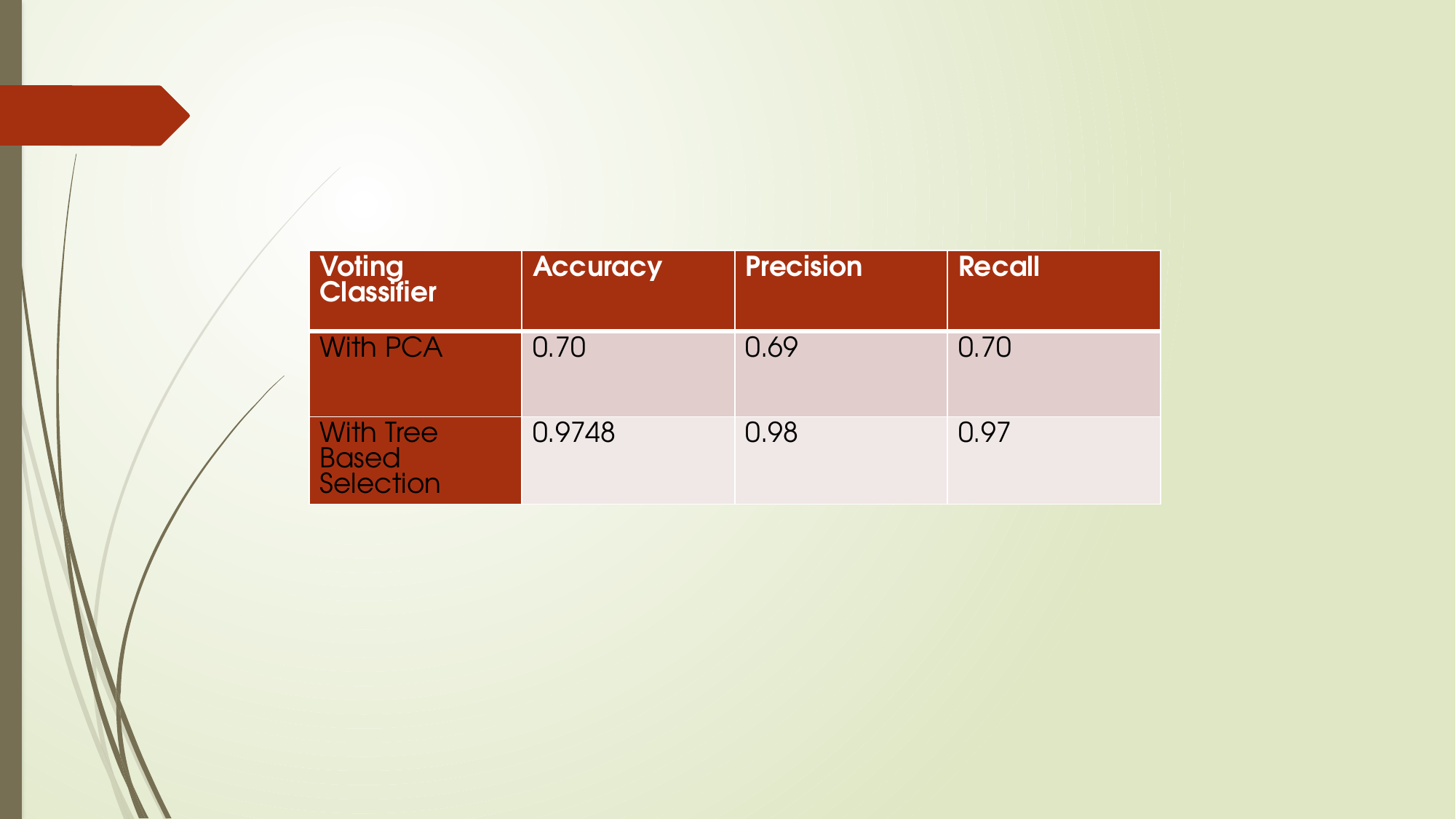

#
| Voting Classifier | Accuracy | Precision | Recall |
| --- | --- | --- | --- |
| With PCA | 0.70 | 0.69 | 0.70 |
| With Tree Based Selection | 0.9748 | 0.98 | 0.97 |